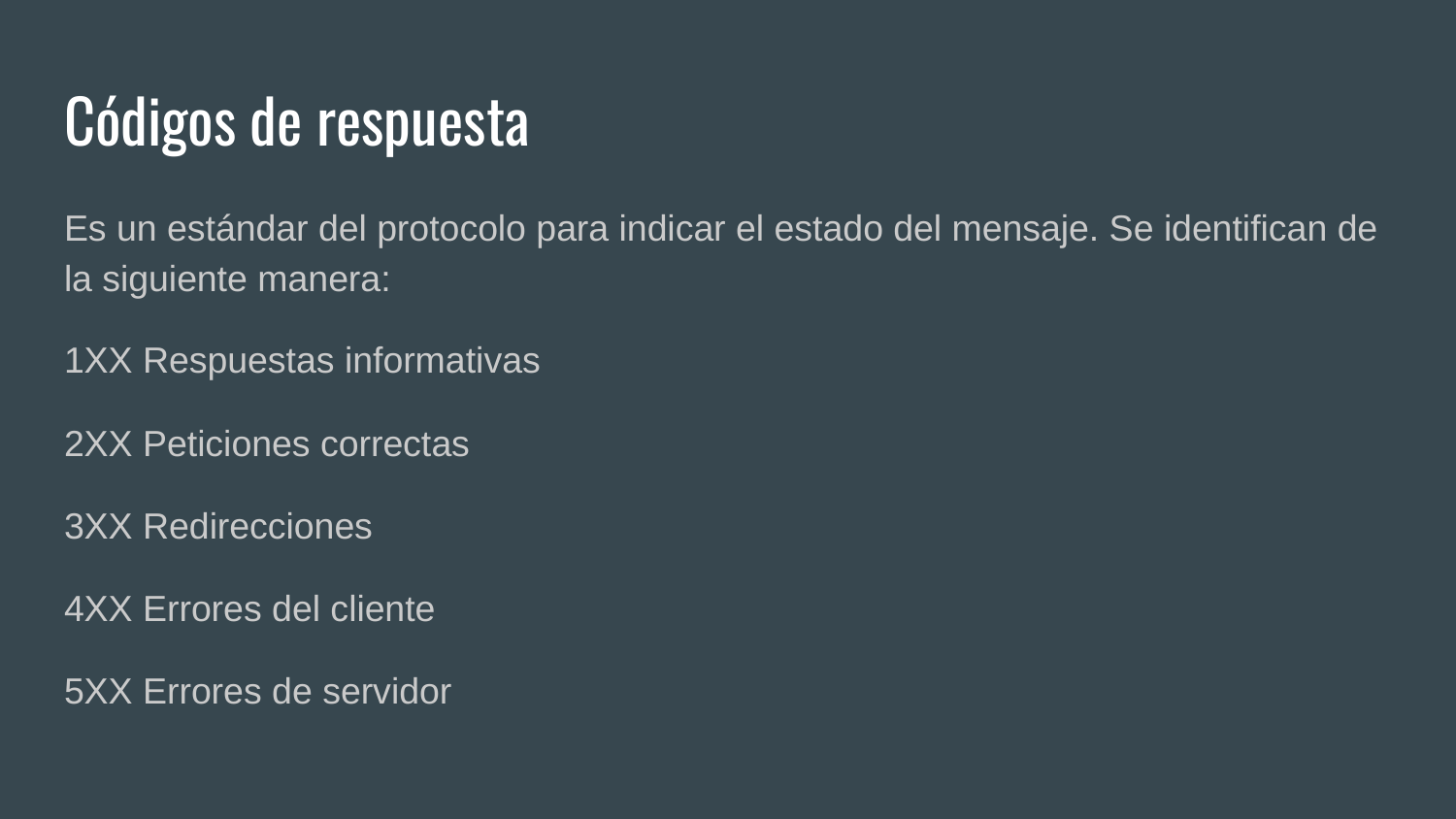

# Códigos de respuesta
Es un estándar del protocolo para indicar el estado del mensaje. Se identifican de la siguiente manera:
1XX Respuestas informativas
2XX Peticiones correctas
3XX Redirecciones
4XX Errores del cliente
5XX Errores de servidor